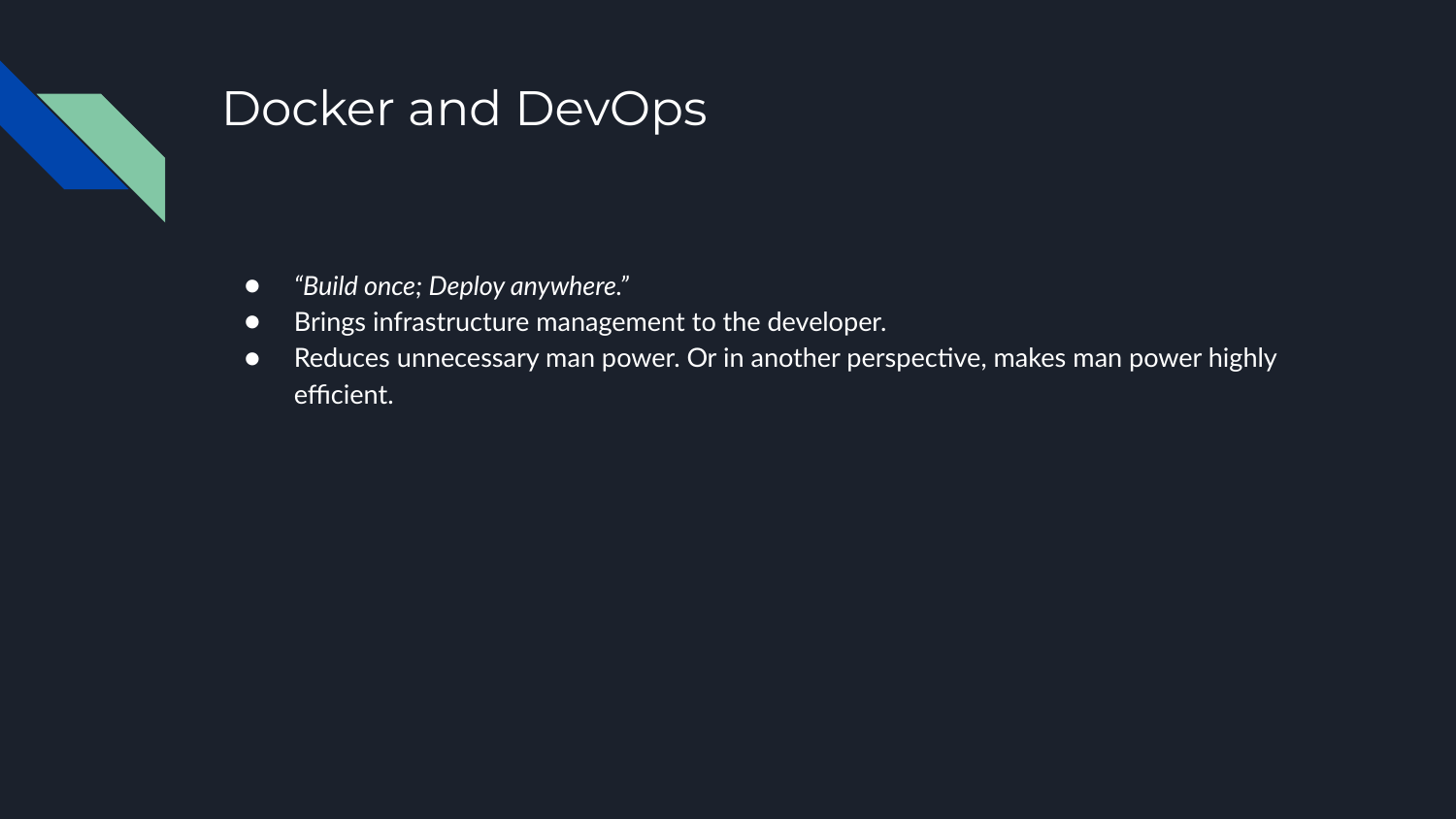

# Docker and DevOps
“Build once; Deploy anywhere.”
Brings infrastructure management to the developer.
Reduces unnecessary man power. Or in another perspective, makes man power highly efficient.